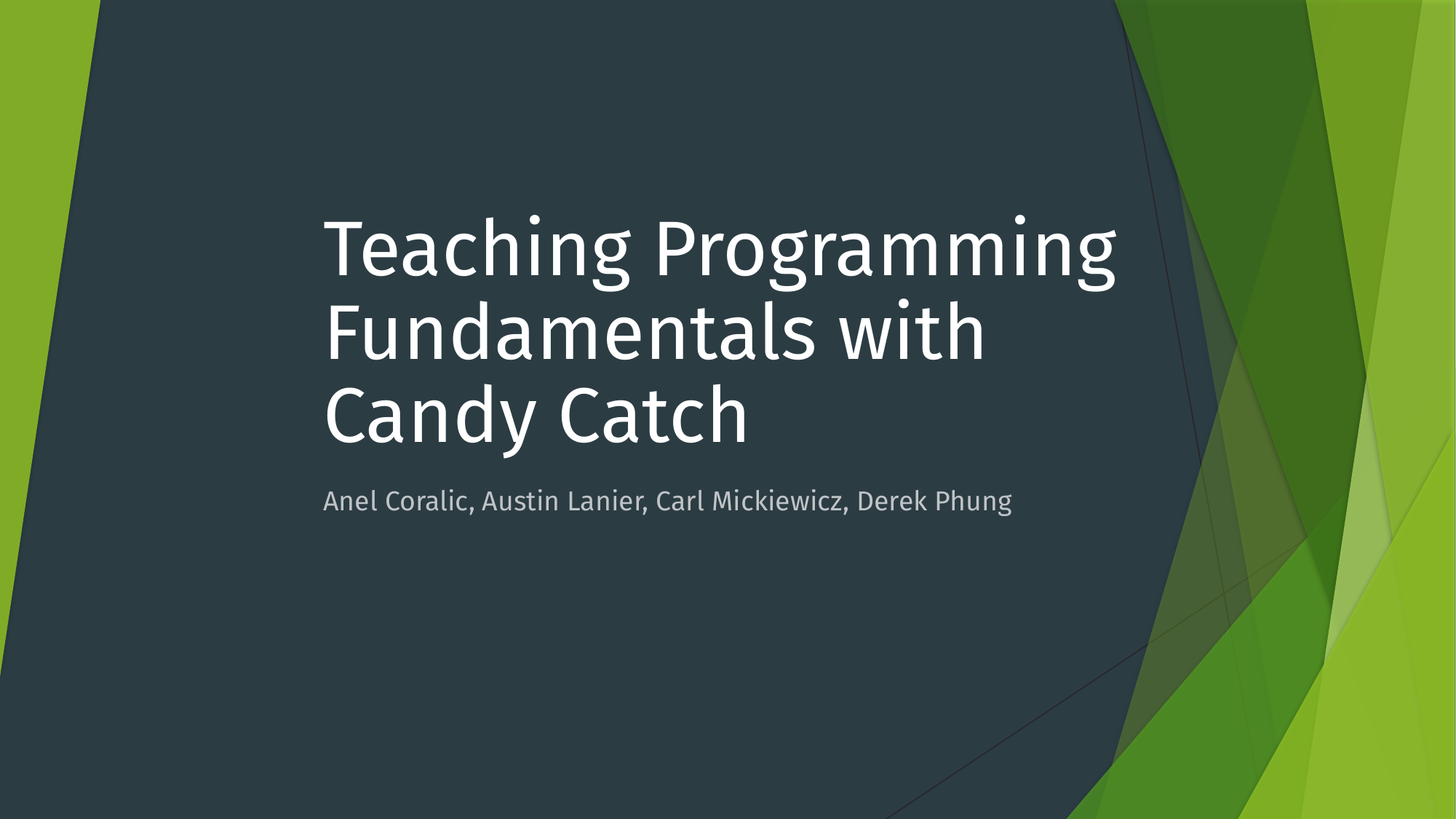

# Teaching Programming Fundamentals with Candy Catch
Anel Coralic, Austin Lanier, Carl Mickiewicz, Derek Phung